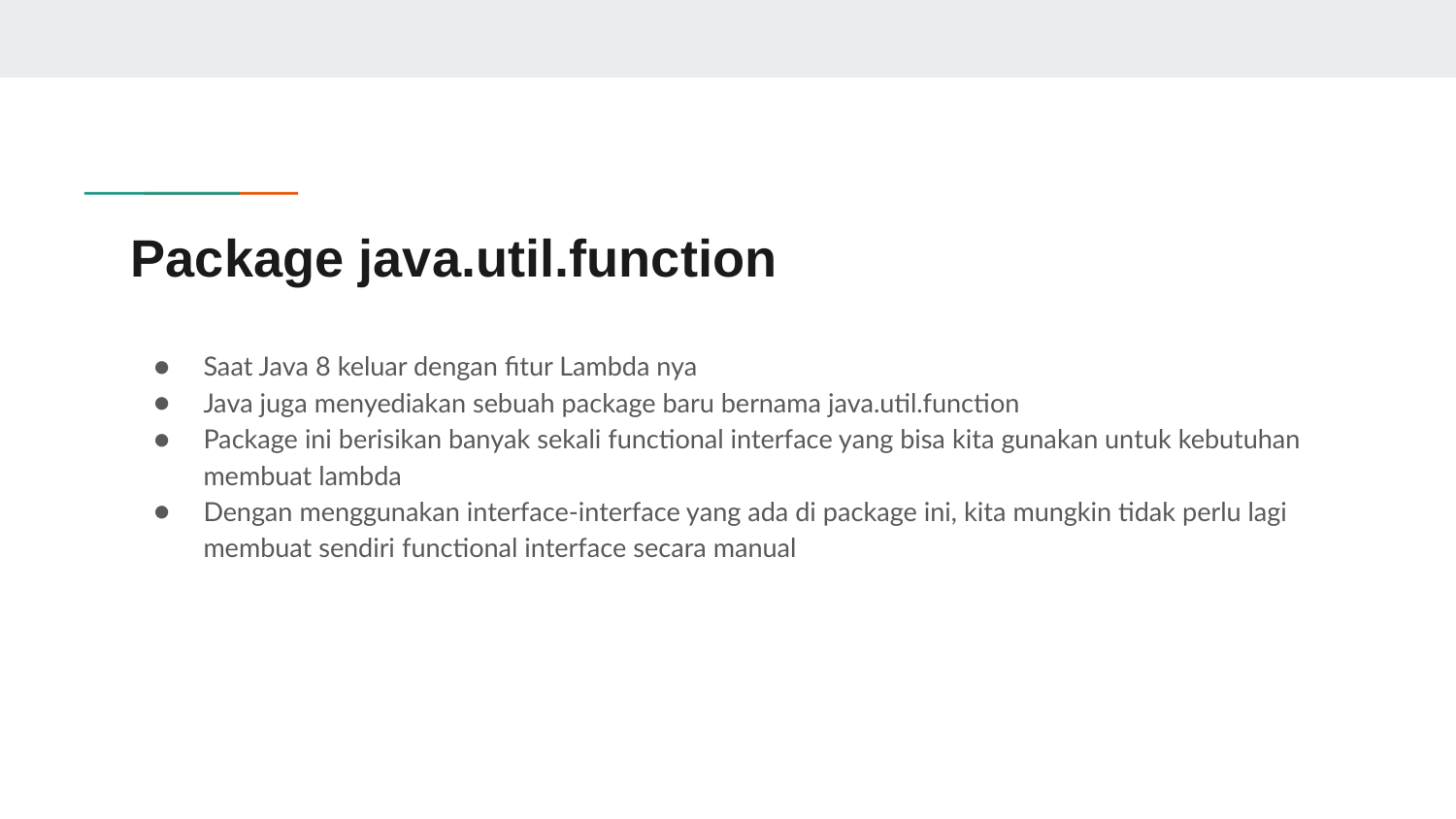

# Package java.util.function
Saat Java 8 keluar dengan fitur Lambda nya
Java juga menyediakan sebuah package baru bernama java.util.function
Package ini berisikan banyak sekali functional interface yang bisa kita gunakan untuk kebutuhan membuat lambda
Dengan menggunakan interface-interface yang ada di package ini, kita mungkin tidak perlu lagi membuat sendiri functional interface secara manual